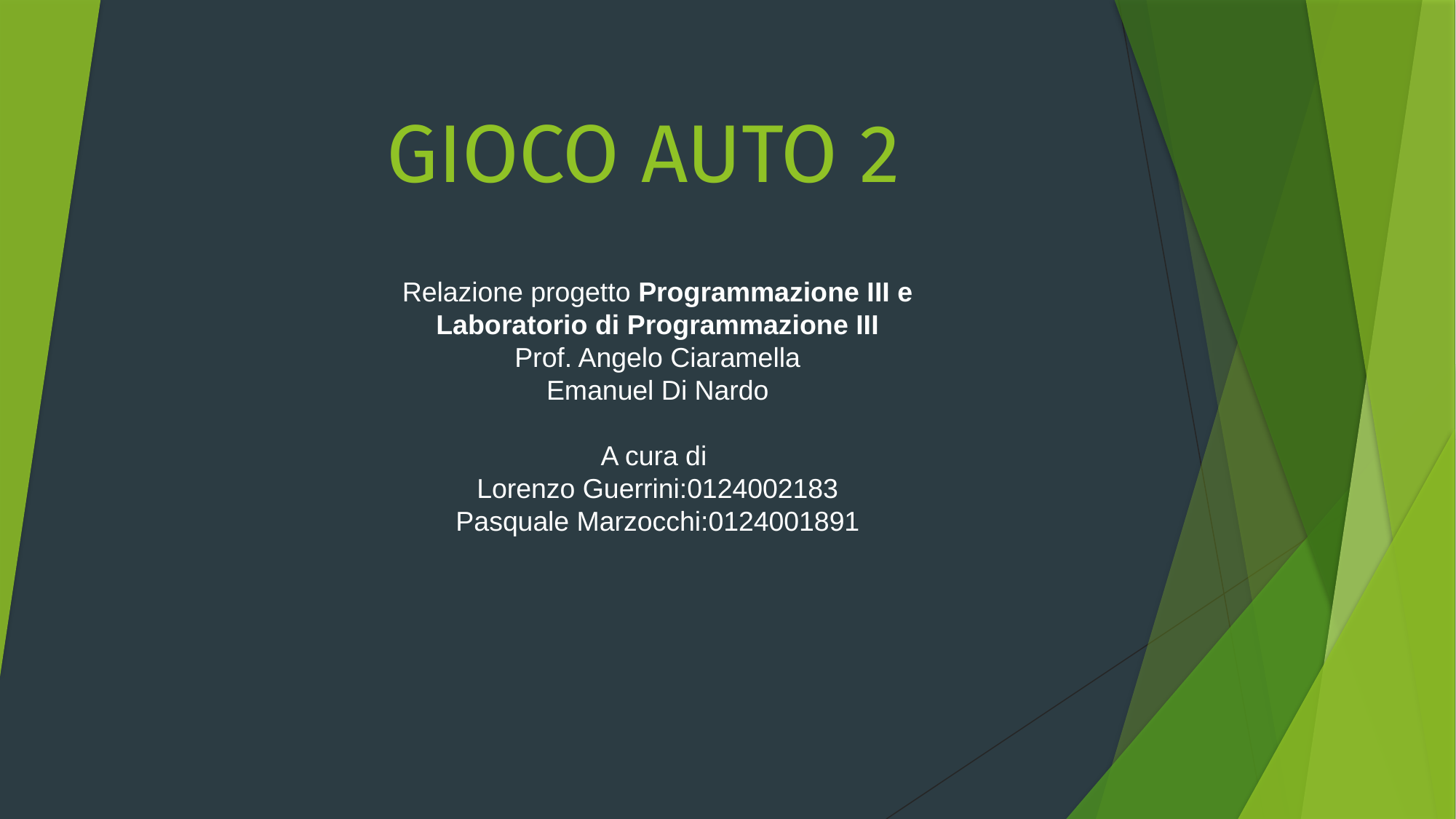

# GIOCO AUTO 2
Relazione progetto Programmazione III e
Laboratorio di Programmazione III
Prof. Angelo Ciaramella
Emanuel Di Nardo

A cura di
Lorenzo Guerrini:0124002183
Pasquale Marzocchi:0124001891